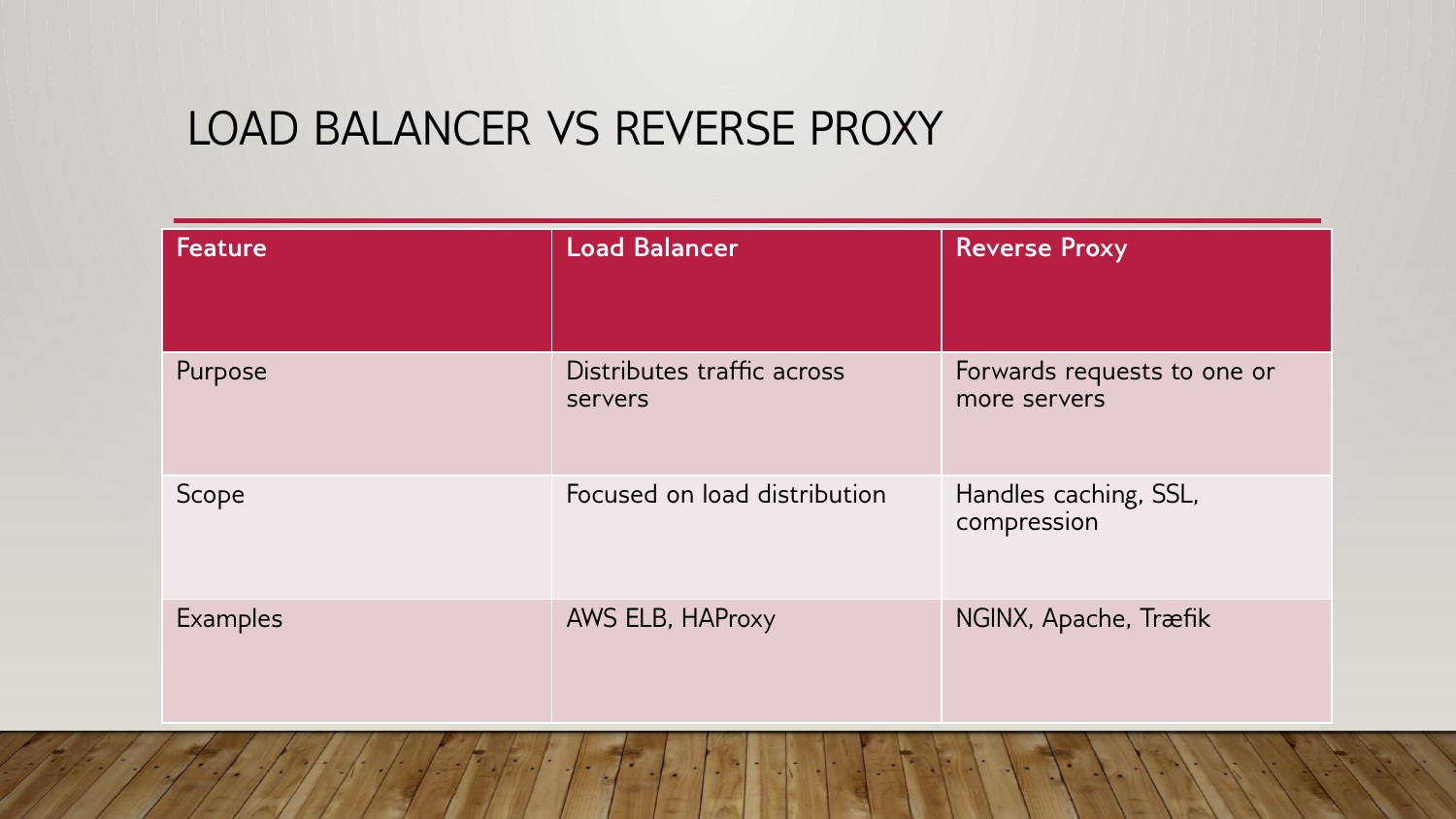

# Load Balancer vs Reverse Proxy
| Feature | Load Balancer | Reverse Proxy |
| --- | --- | --- |
| Purpose | Distributes traffic across servers | Forwards requests to one or more servers |
| Scope | Focused on load distribution | Handles caching, SSL, compression |
| Examples | AWS ELB, HAProxy | NGINX, Apache, Traefik |